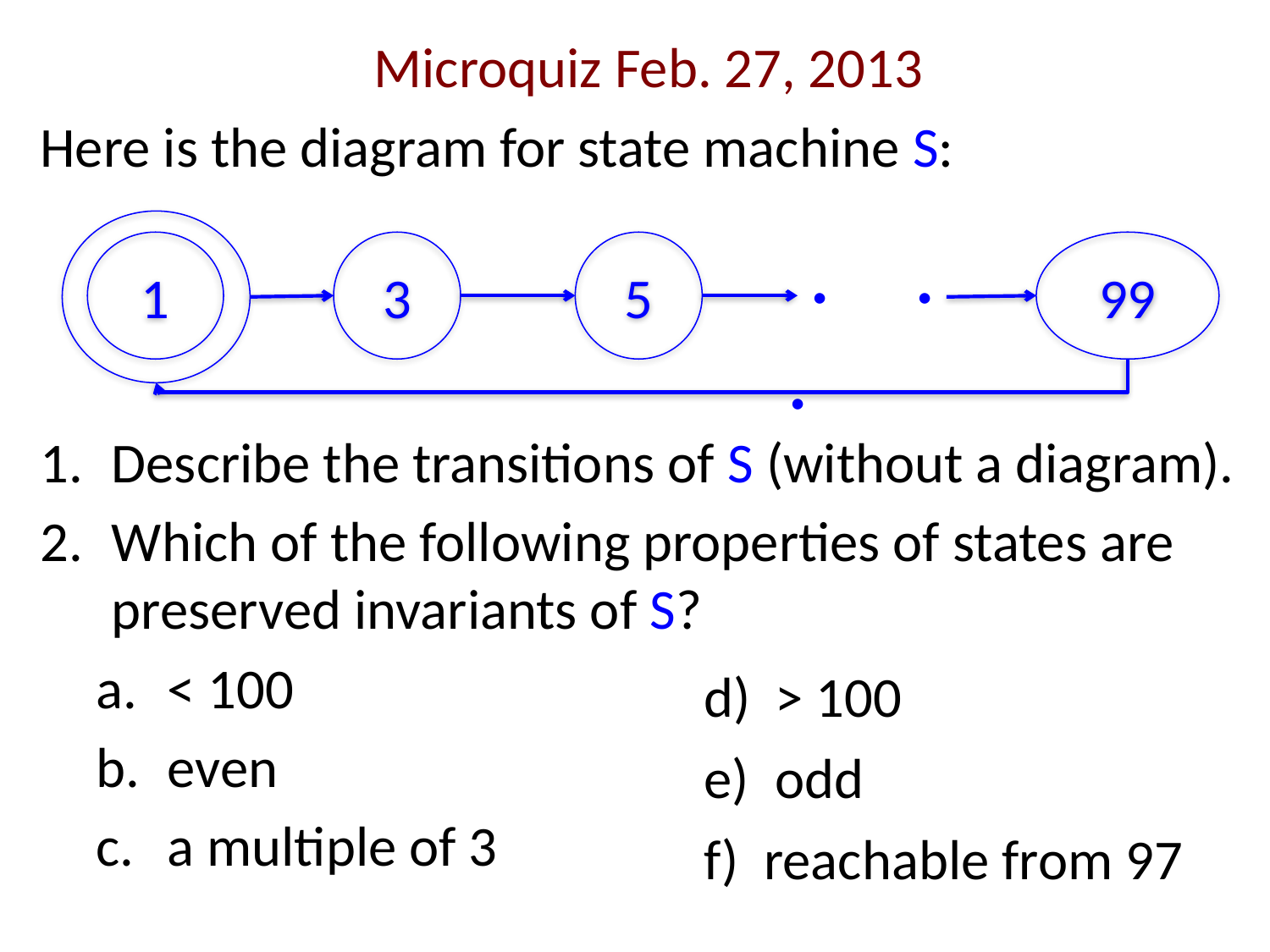

Microquiz Feb. 27, 2013
Here is the diagram for state machine S:

Describe the transitions of S (without a diagram).
Which of the following properties of states are preserved invariants of S?
< 100
even
a multiple of 3

   .	. .

1
3
5
99
> 100
odd
 reachable from 97